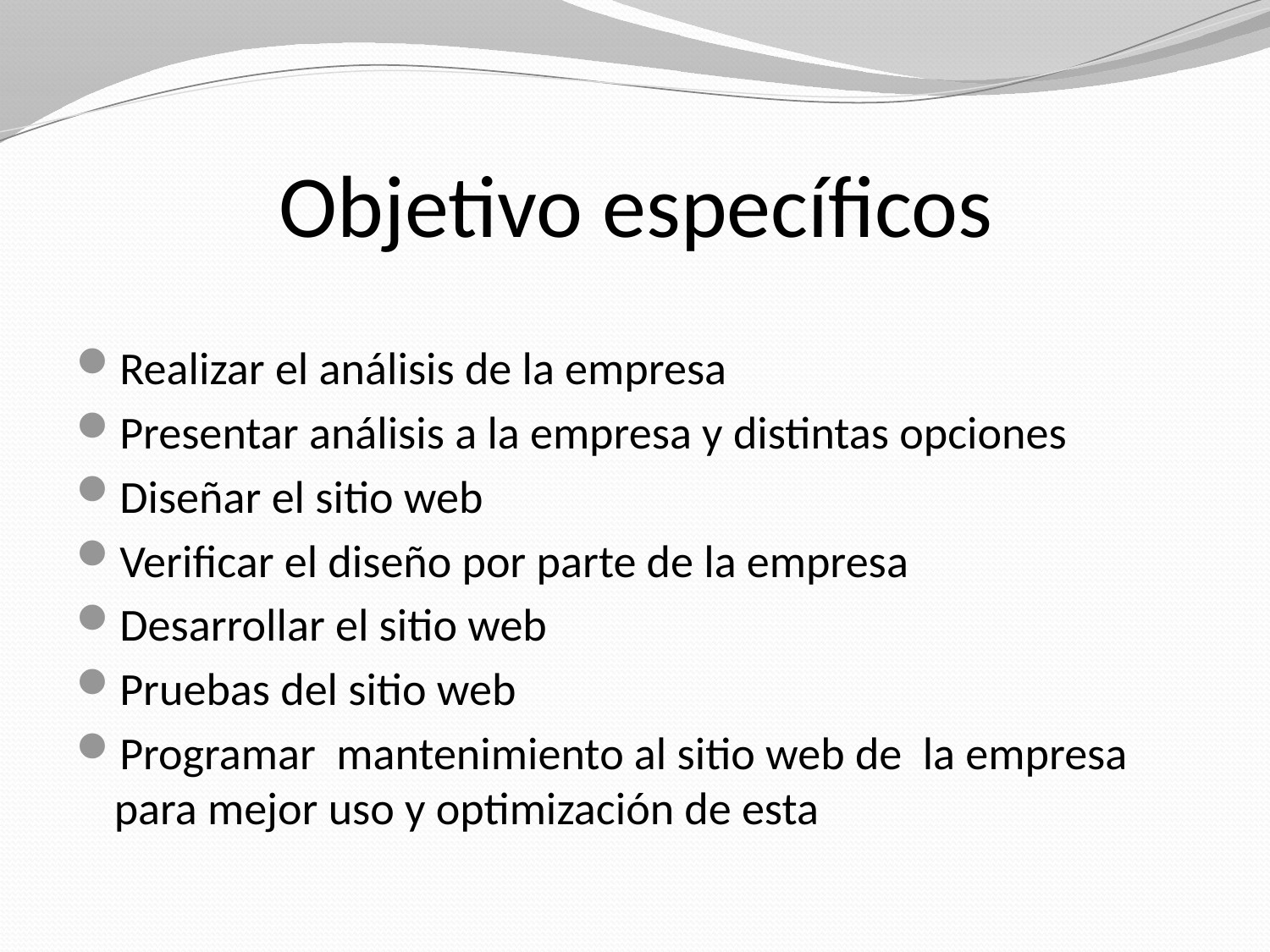

# Objetivo específicos

Realizar el análisis de la empresa
Presentar análisis a la empresa y distintas opciones
Diseñar el sitio web
Verificar el diseño por parte de la empresa
Desarrollar el sitio web
Pruebas del sitio web
Programar  mantenimiento al sitio web de  la empresa para mejor uso y optimización de esta